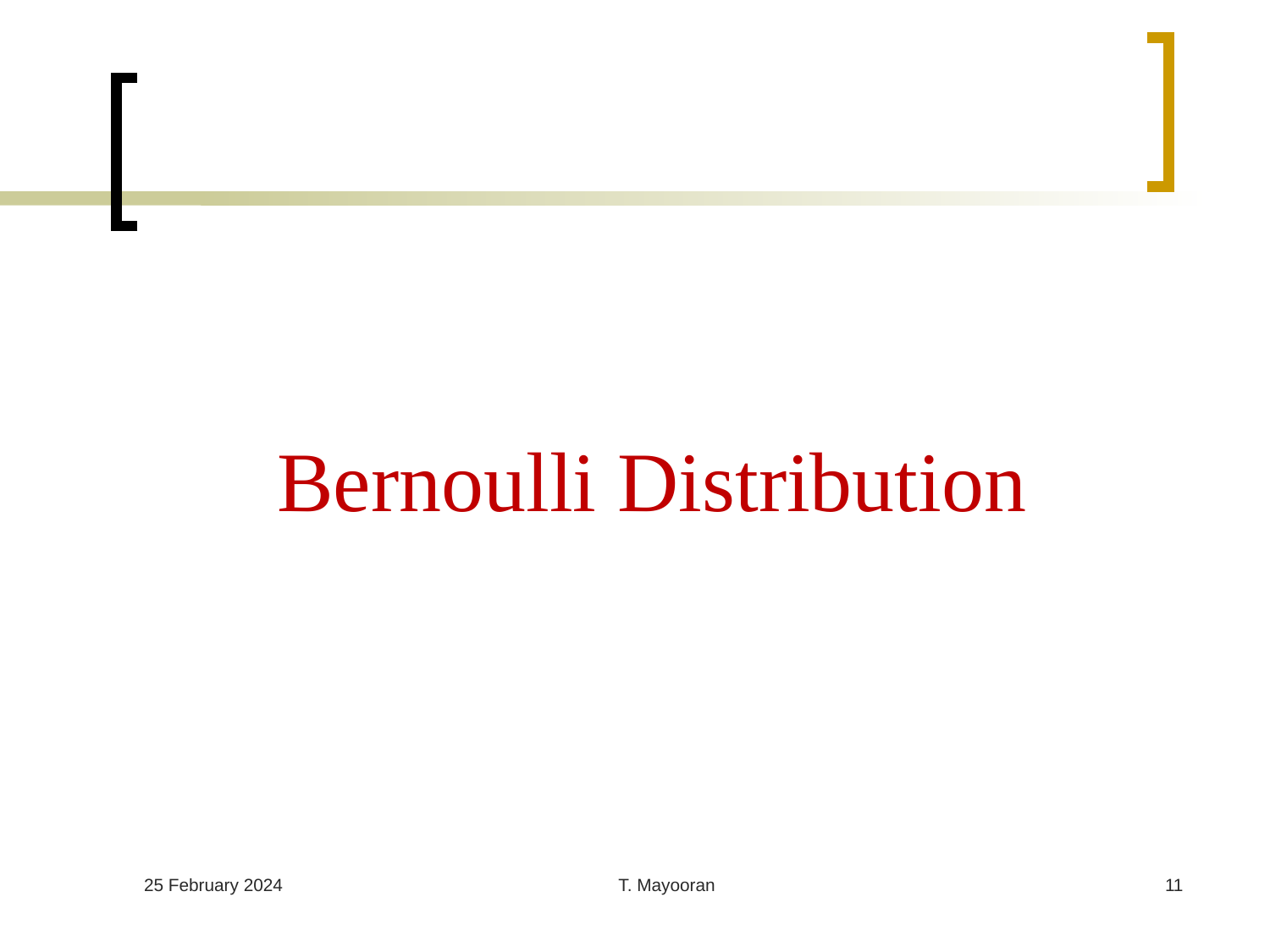

# Bernoulli Distribution
25 February 2024
T. Mayooran
11